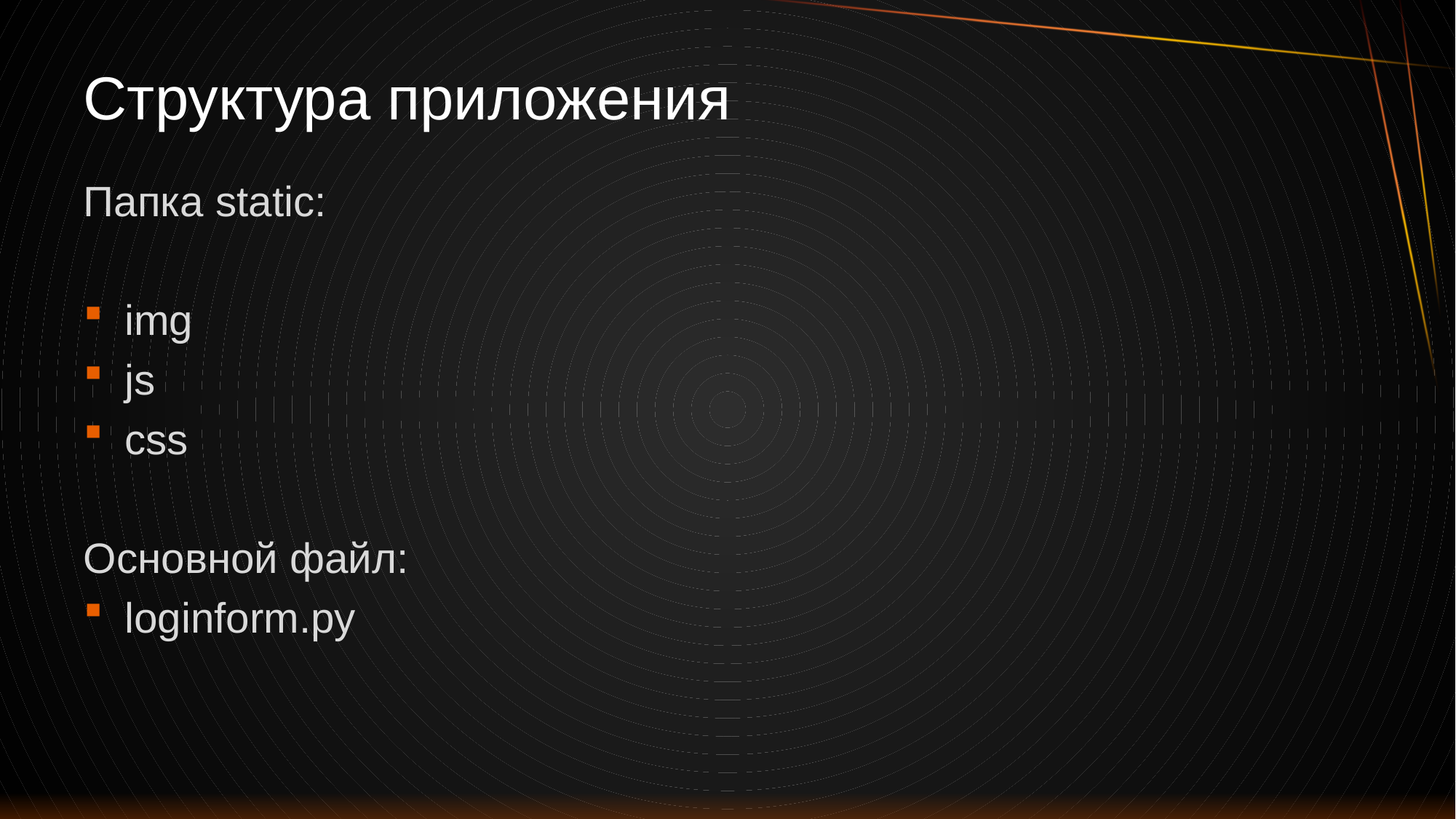

# Структура приложения
Папка static:

img
js
css

Основной файл:
loginform.py